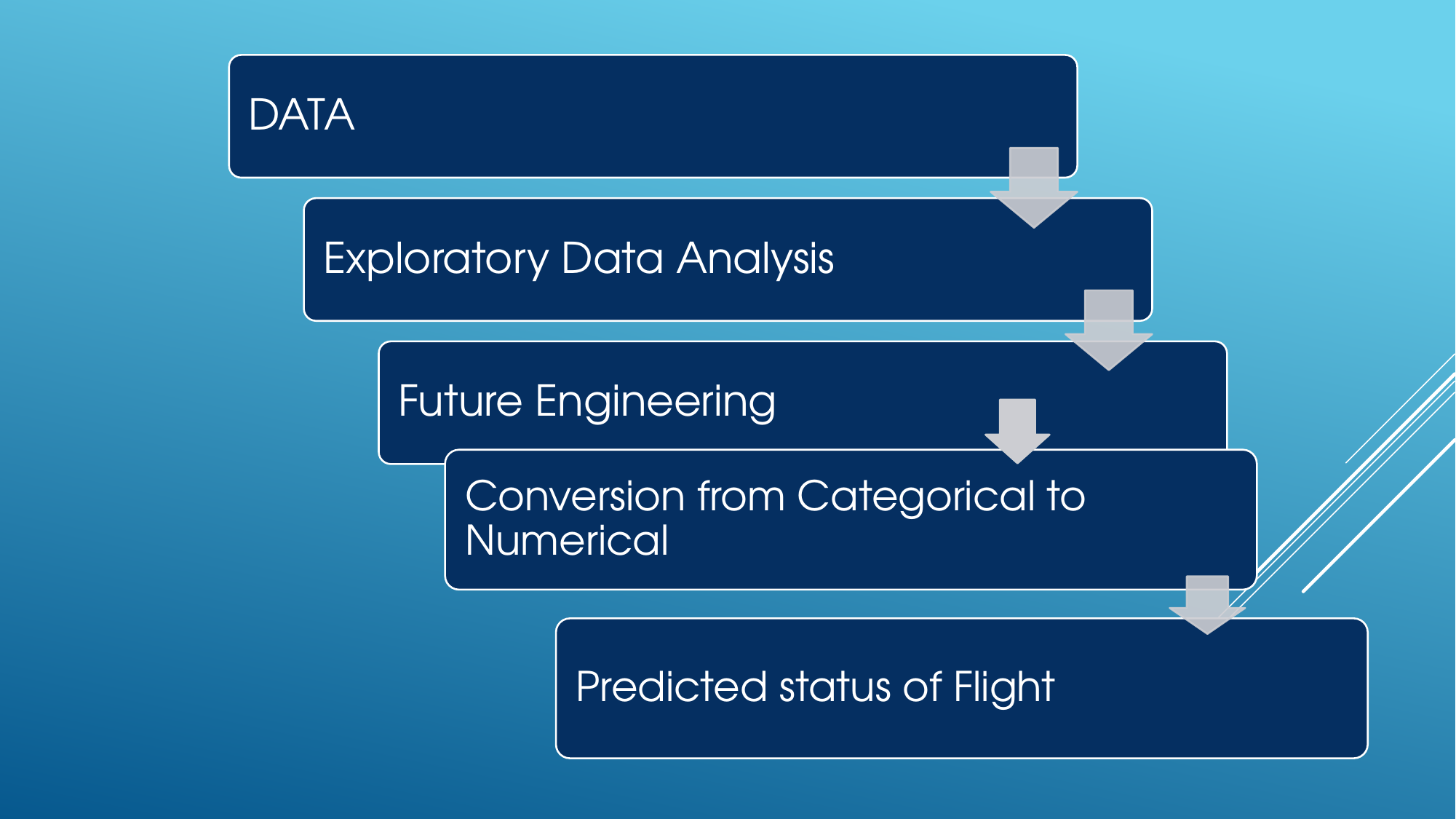

DATA
Exploratory Data Analysis
Future Engineering

Conversion from Categorical to Numerical
Predicted status of Flight